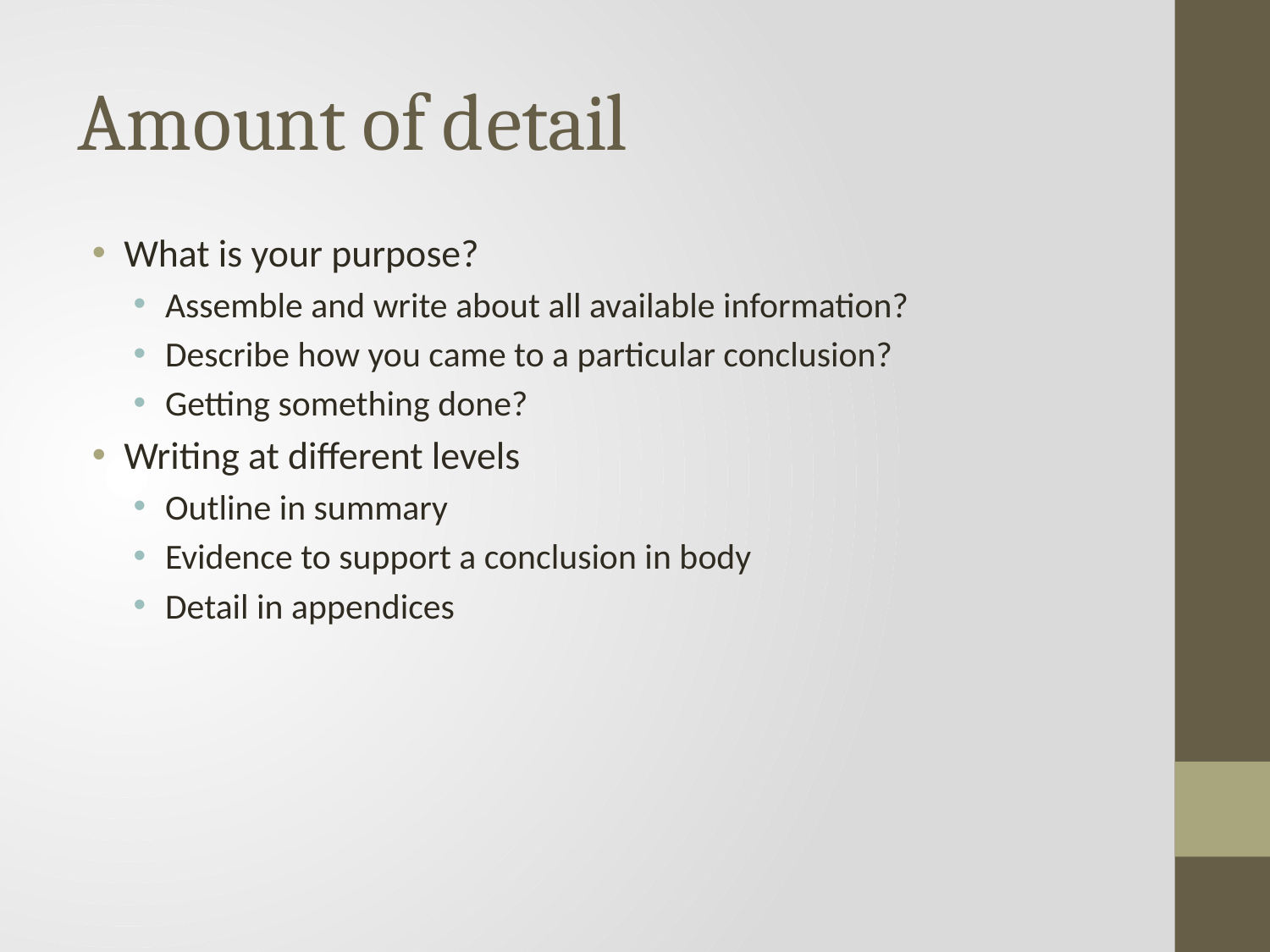

# Amount of detail
What is your purpose?
Assemble and write about all available information?
Describe how you came to a particular conclusion?
Getting something done?
Writing at different levels
Outline in summary
Evidence to support a conclusion in body
Detail in appendices